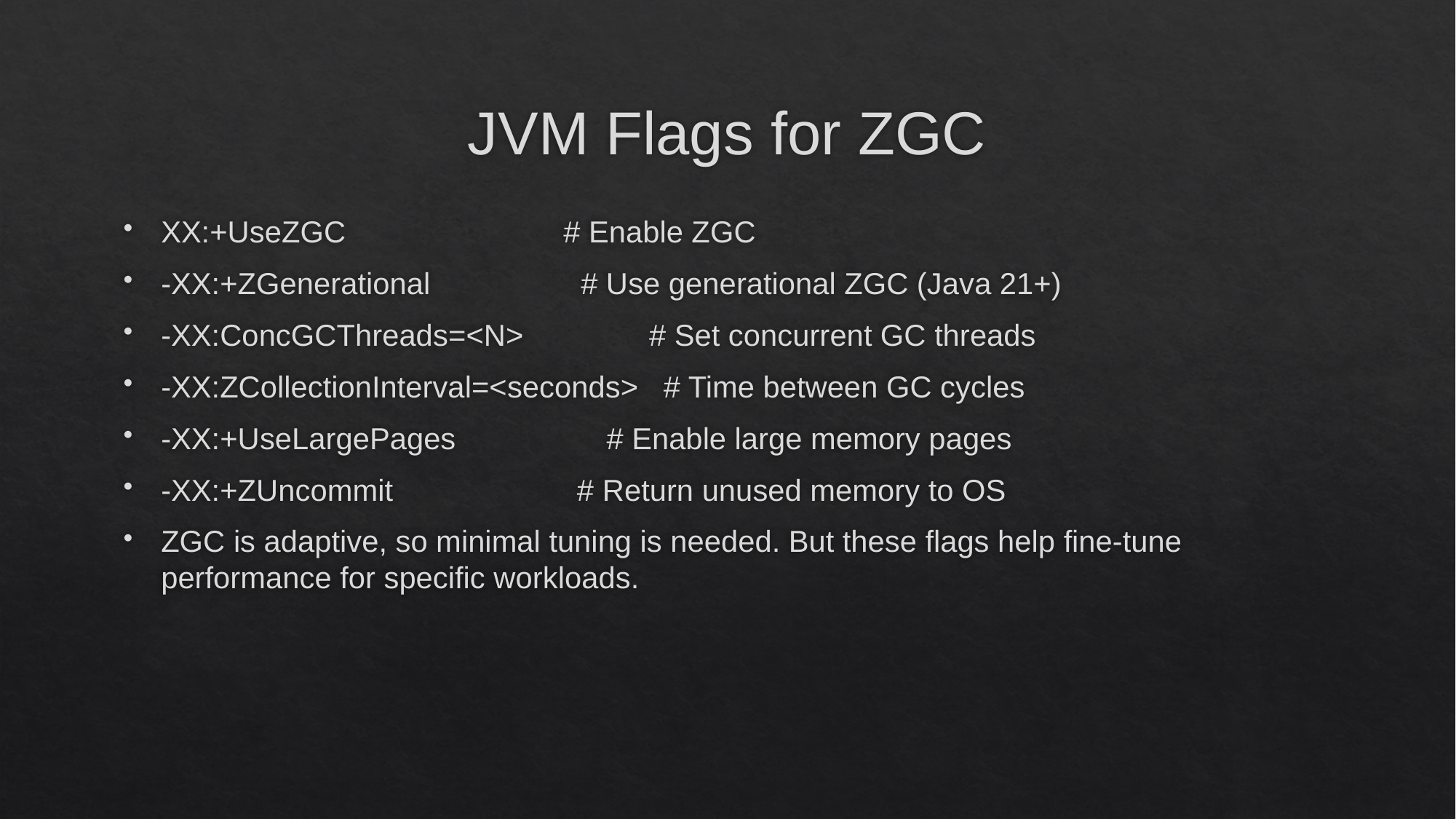

# JVM Flags for ZGC
XX:+UseZGC                          # Enable ZGC
-XX:+ZGenerational                  # Use generational ZGC (Java 21+)
-XX:ConcGCThreads=<N>               # Set concurrent GC threads
-XX:ZCollectionInterval=<seconds>   # Time between GC cycles
-XX:+UseLargePages                  # Enable large memory pages
-XX:+ZUncommit                      # Return unused memory to OS
ZGC is adaptive, so minimal tuning is needed. But these flags help fine-tune performance for specific workloads.